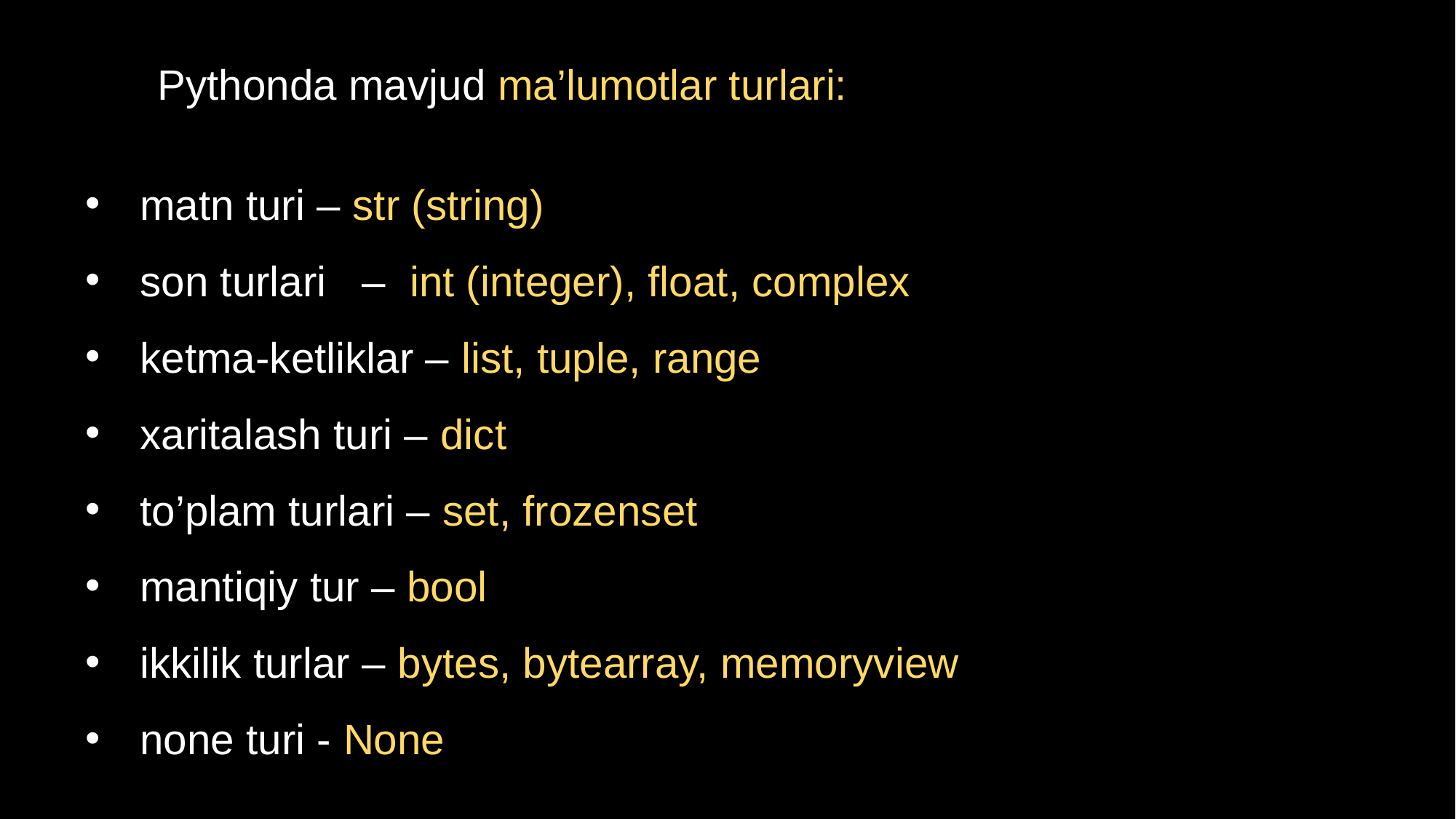

Pythonda mavjud ma’lumotlar turlari:
matn turi – str (string)
son turlari   –  int (integer), float, complex
ketma-ketliklar – list, tuple, range
xaritalash turi – dict
to’plam turlari – set, frozenset
mantiqiy tur – bool
ikkilik turlar – bytes, bytearray, memoryview
none turi - None